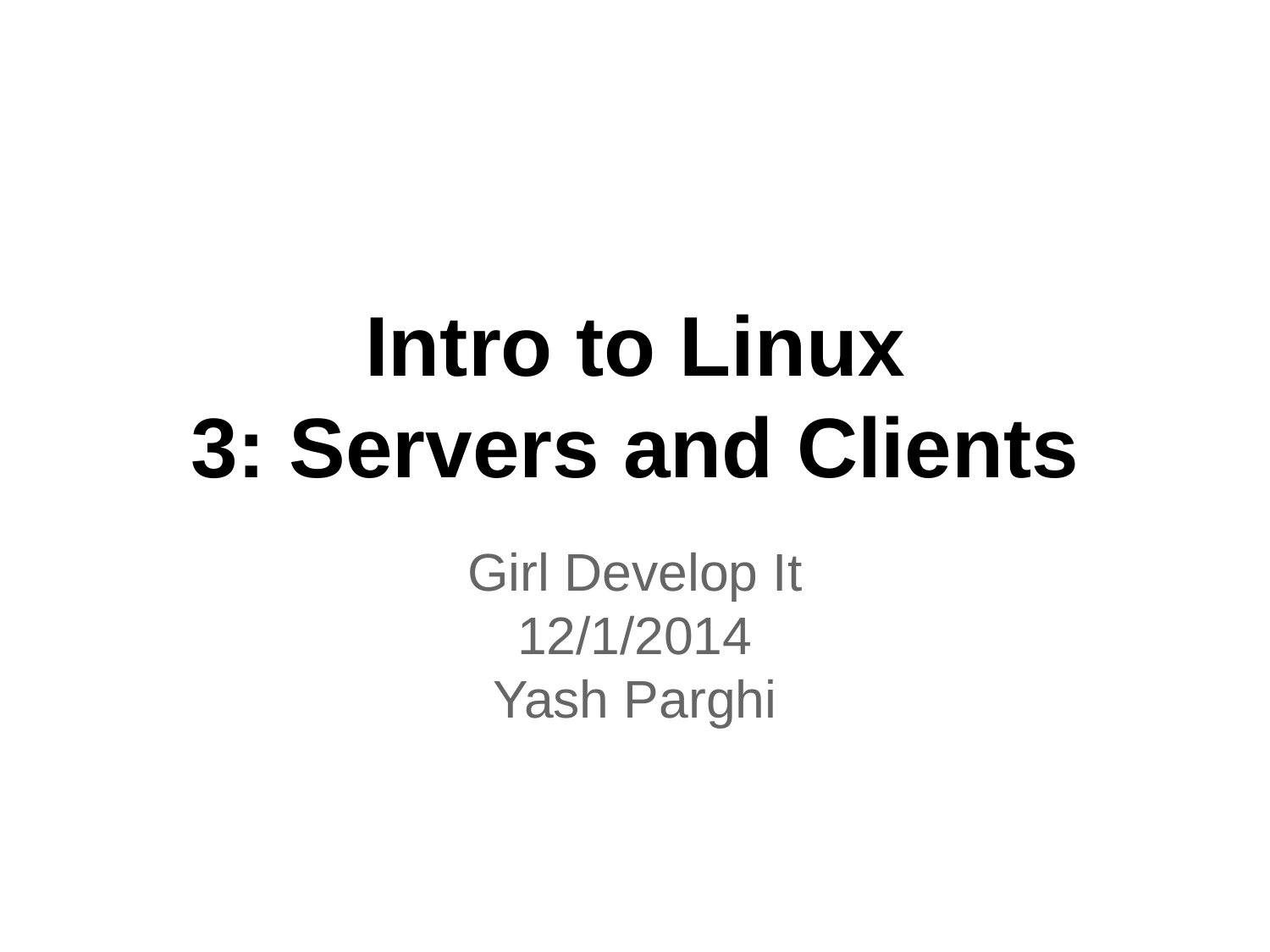

# Intro to Linux
3: Servers and Clients
Girl Develop It
12/1/2014
Yash Parghi